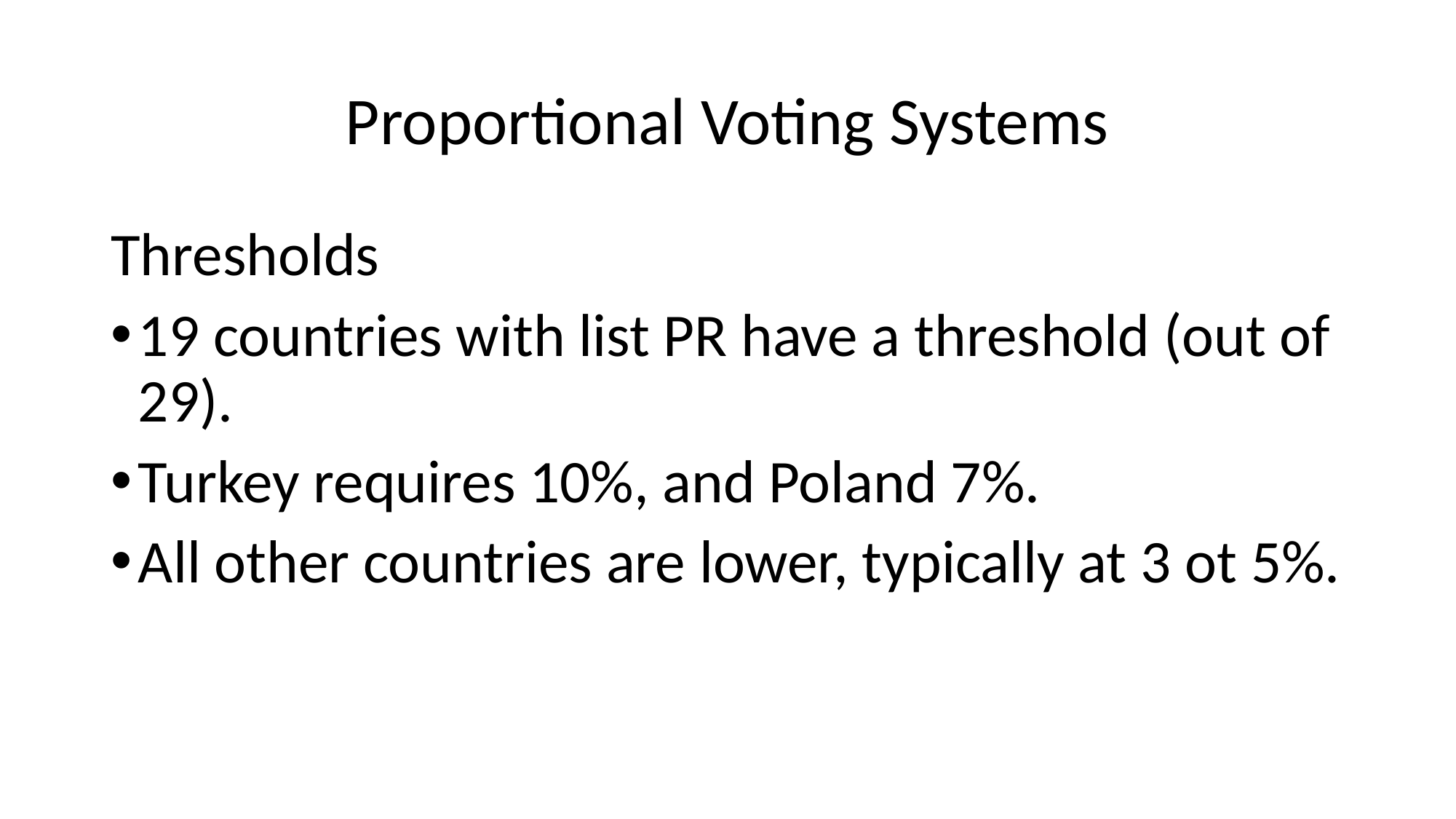

# Proportional Voting Systems
Thresholds
19 countries with list PR have a threshold (out of 29).
Turkey requires 10%, and Poland 7%.
All other countries are lower, typically at 3 ot 5%.